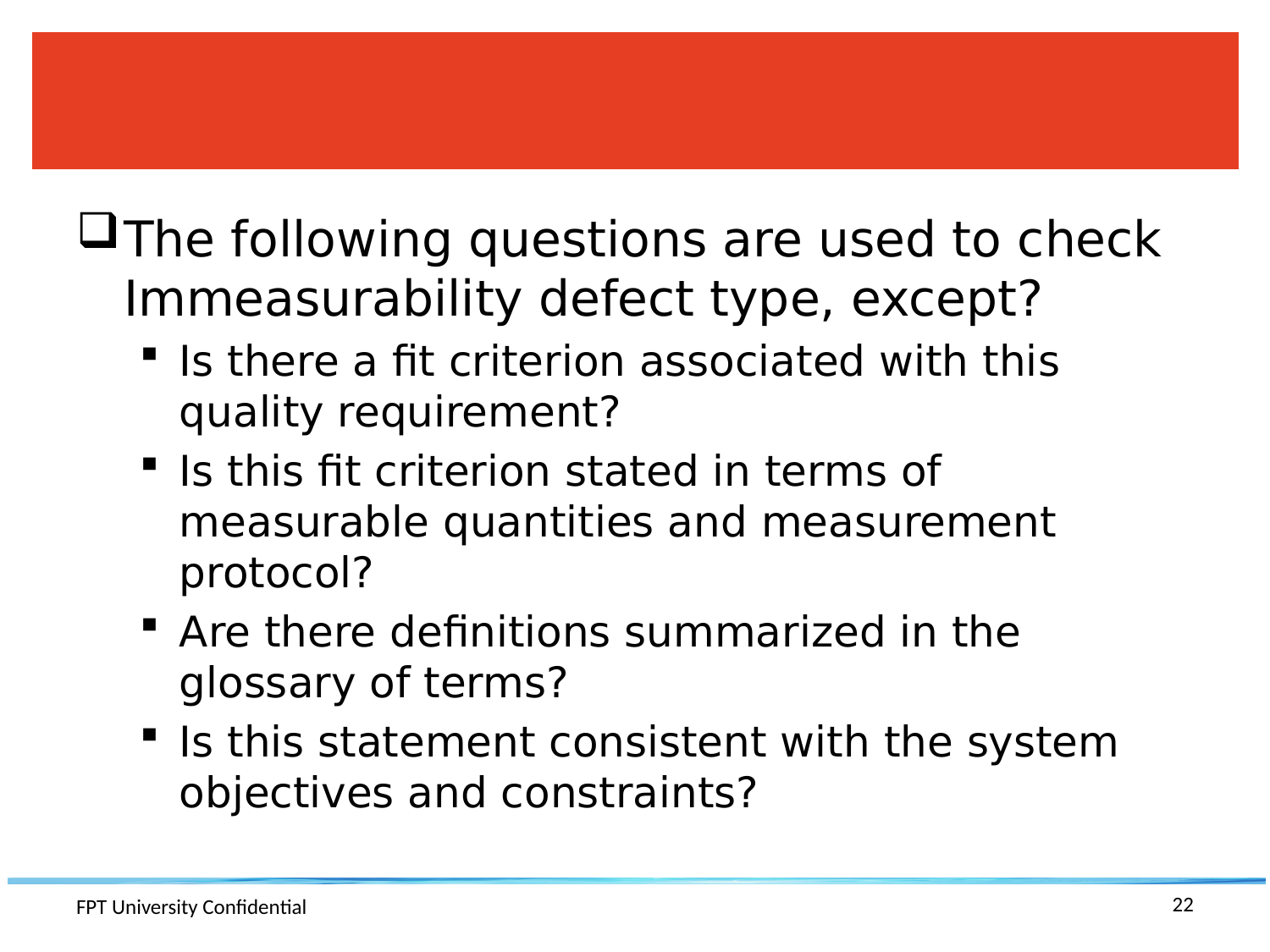

#
The following questions are used to check Immeasurability defect type, except?
Is there a fit criterion associated with this quality requirement?
Is this fit criterion stated in terms of measurable quantities and measurement protocol?
Are there definitions summarized in the glossary of terms?
Is this statement consistent with the system objectives and constraints?